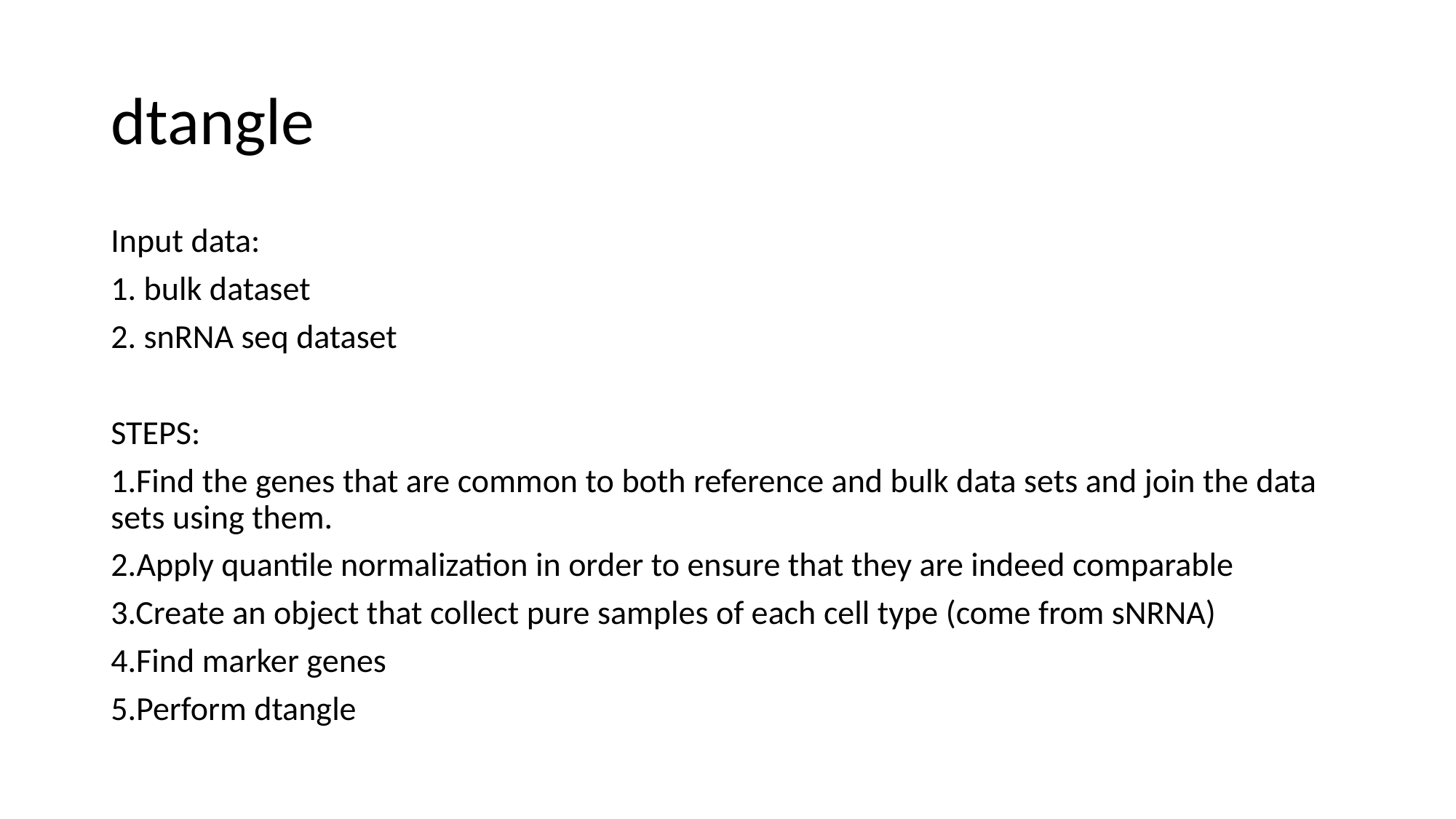

# dtangle
Input data:
1. bulk dataset
2. snRNA seq dataset

STEPS:
1.Find the genes that are common to both reference and bulk data sets and join the data sets using them.
2.Apply quantile normalization in order to ensure that they are indeed comparable
3.Create an object that collect pure samples of each cell type (come from sNRNA)
4.Find marker genes
5.Perform dtangle